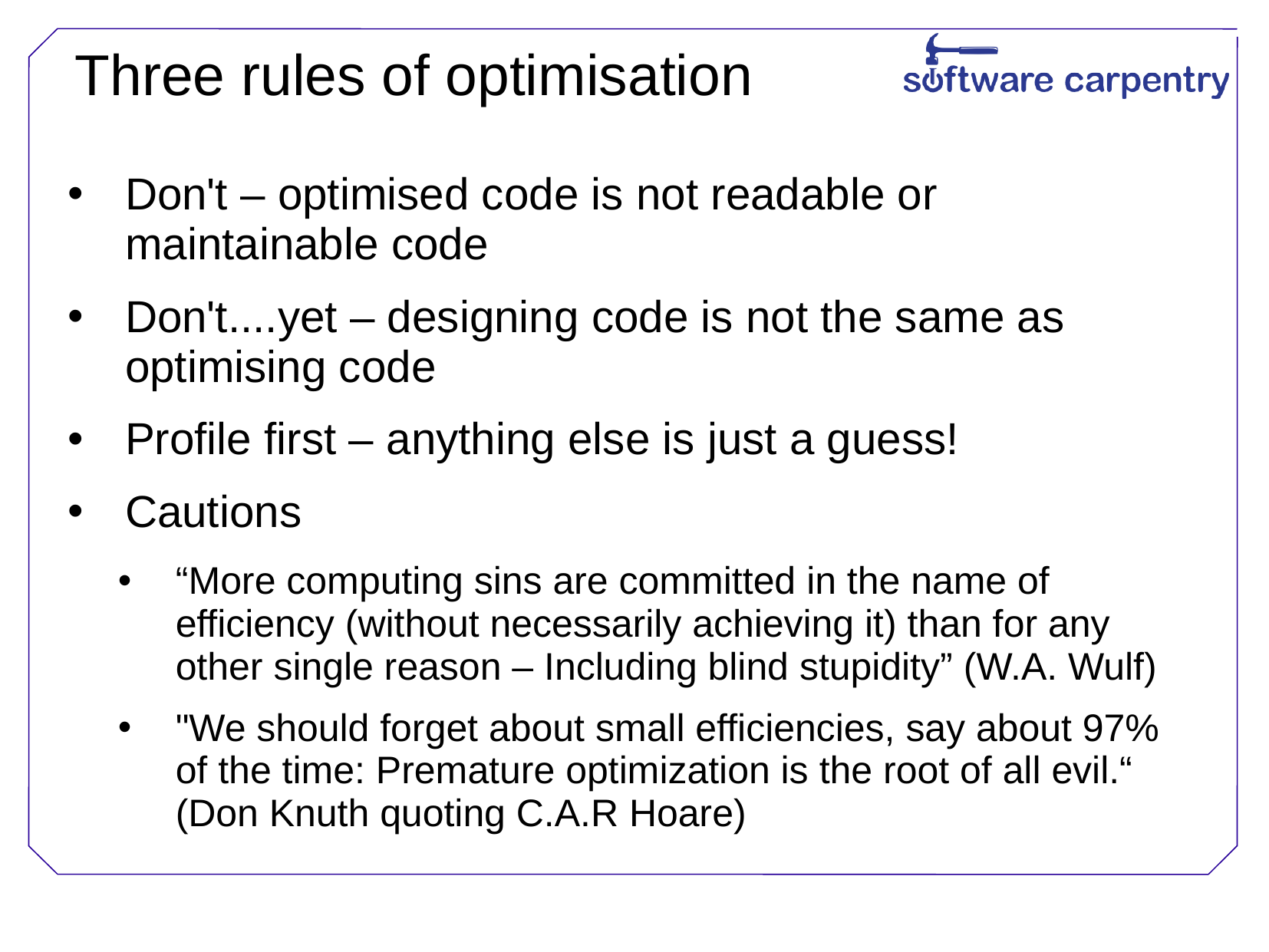

# Three rules of optimisation
Don't – optimised code is not readable or maintainable code
Don't....yet – designing code is not the same as optimising code
Profile first – anything else is just a guess!
Cautions
“More computing sins are committed in the name of efficiency (without necessarily achieving it) than for any other single reason – Including blind stupidity” (W.A. Wulf)
"We should forget about small efficiencies, say about 97% of the time: Premature optimization is the root of all evil.“  (Don Knuth quoting C.A.R Hoare)